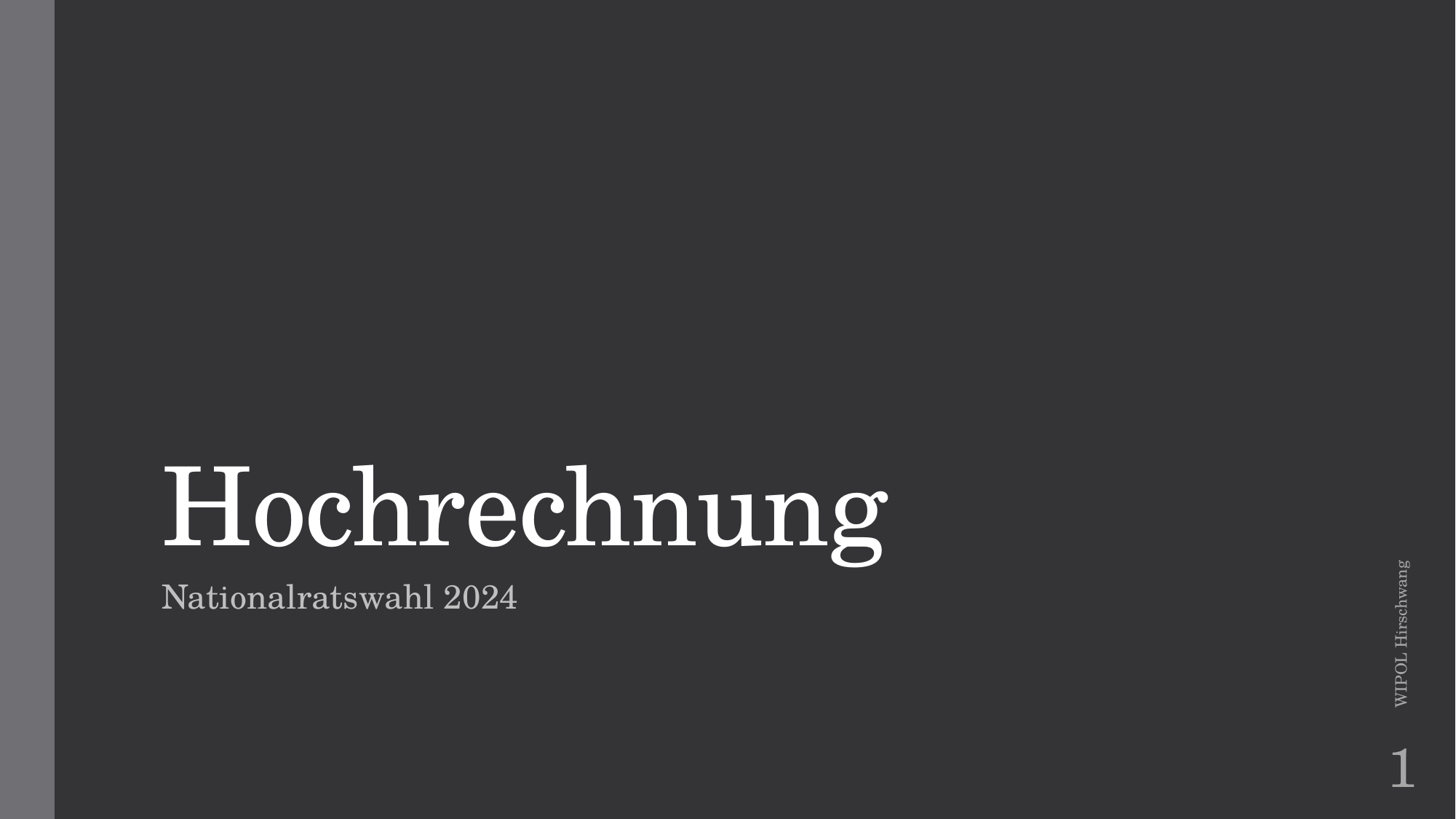

# Hochrechnung
WIPOL Hirschwang
Nationalratswahl 2024
1